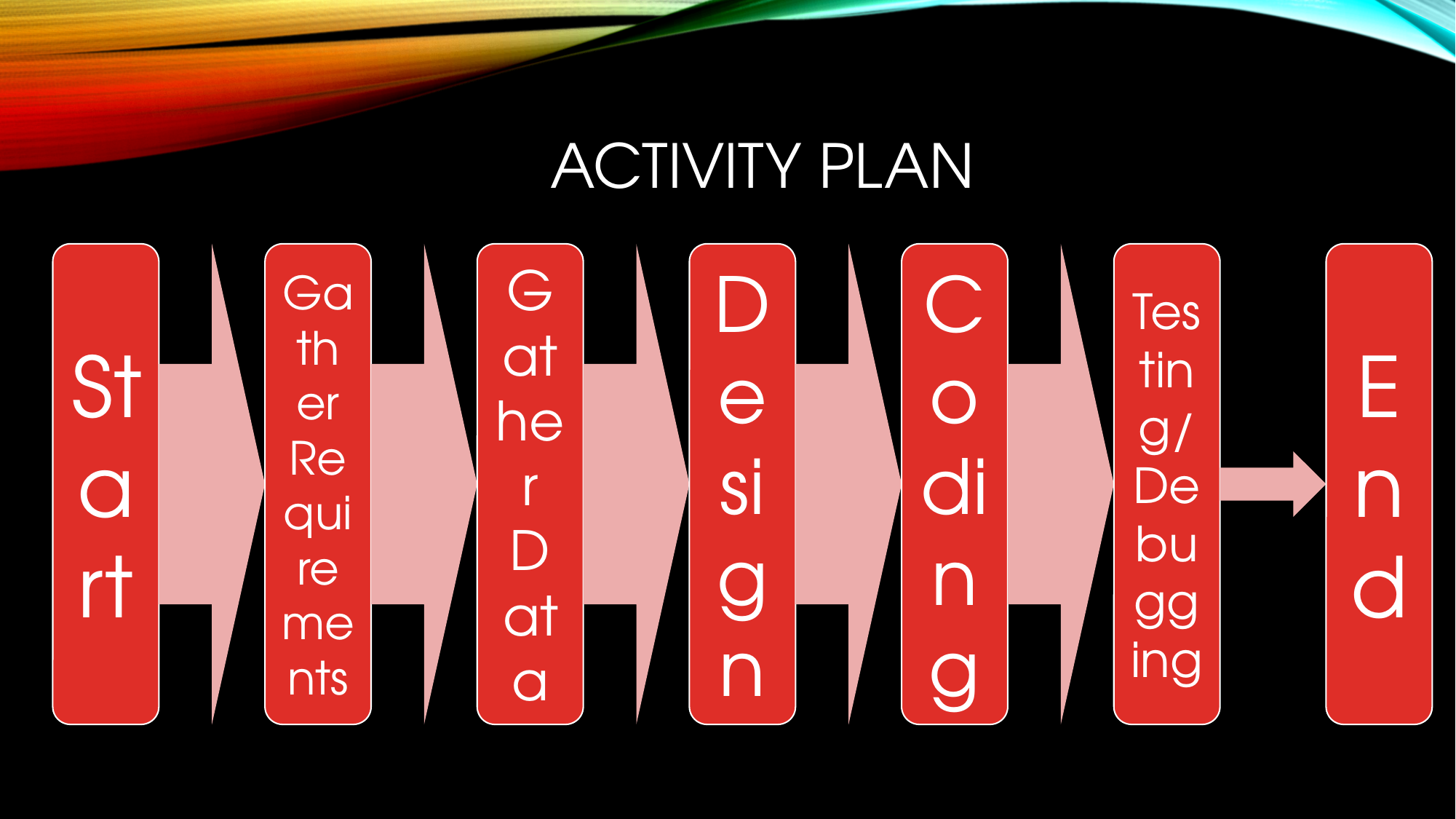

# Activity plan
Start
Gather Requirements
Gather Data
Design
Coding
Testing/Debugging
End